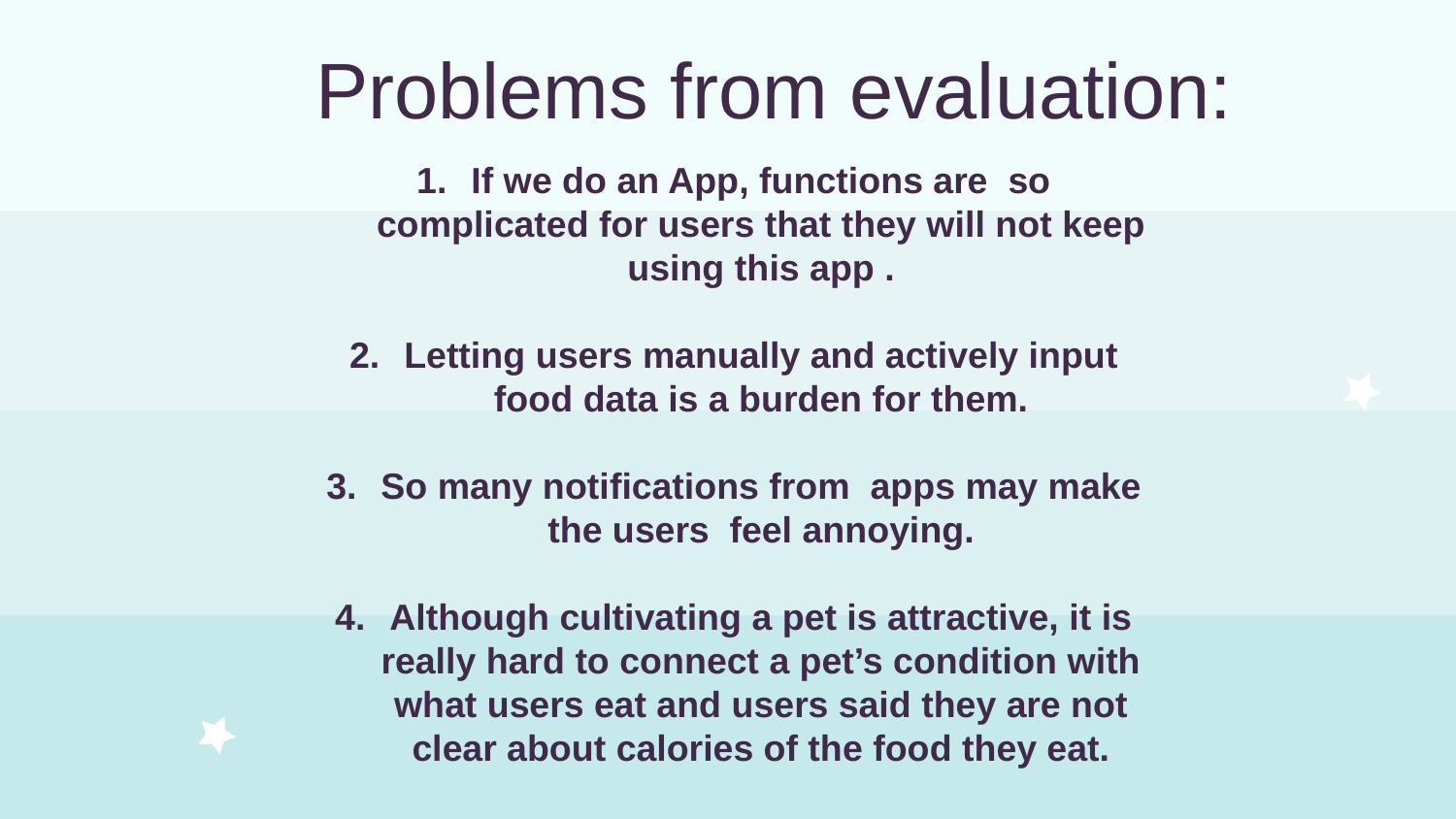

Problems from evaluation:
# If we do an App, functions are  so complicated for users that they will not keep using this app .

Letting users manually and actively input food data is a burden for them.

So many notifications from  apps may make the users  feel annoying.

Although cultivating a pet is attractive, it is really hard to connect a pet’s condition with what users eat and users said they are not clear about calories of the food they eat.